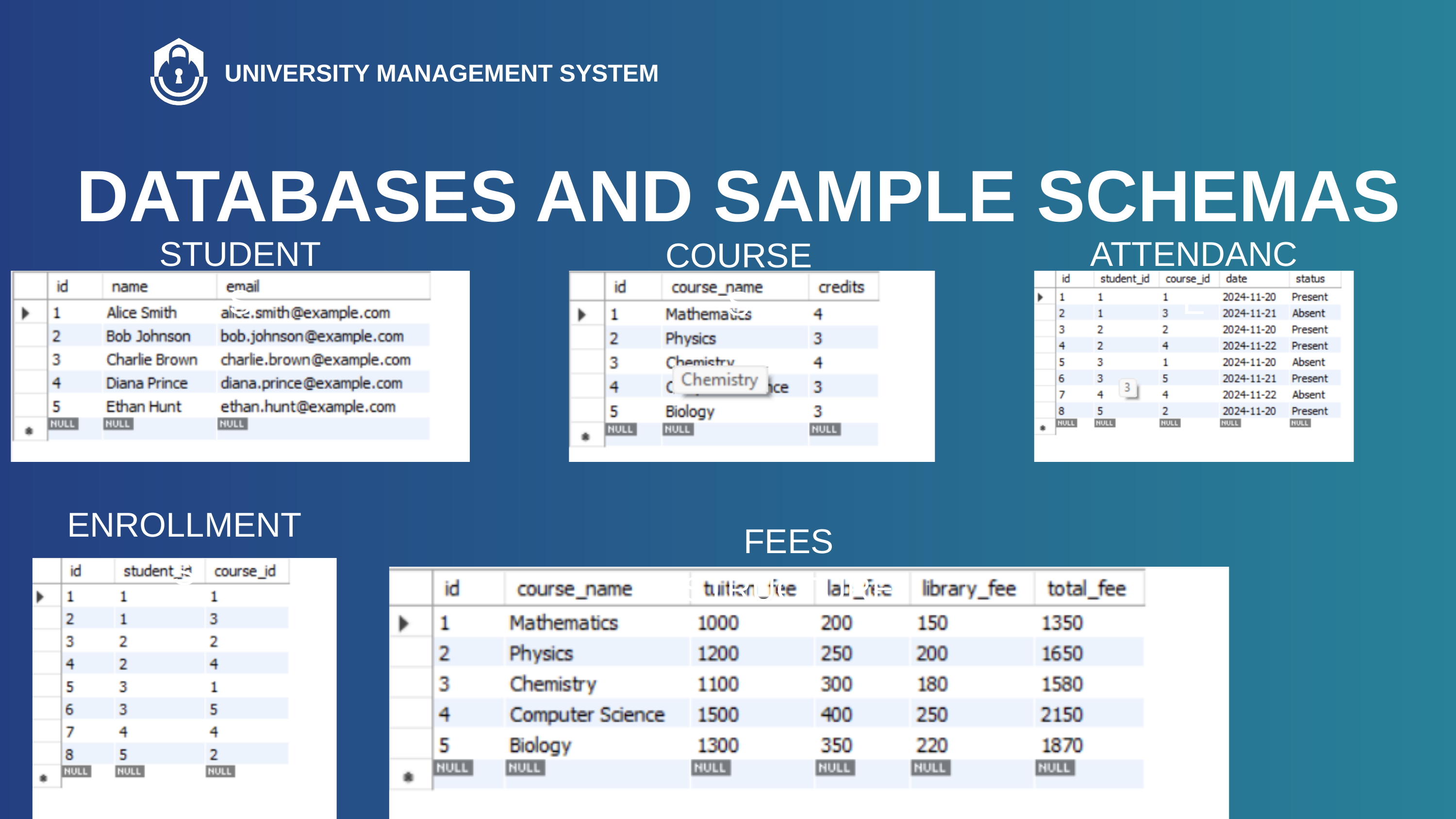

UNIVERSITY MANAGEMENT SYSTEM
DATABASES AND SAMPLE SCHEMAS
STUDENTS
ATTENDANCE
COURSES

ENROLLMENTS
FEES STRUCTURE